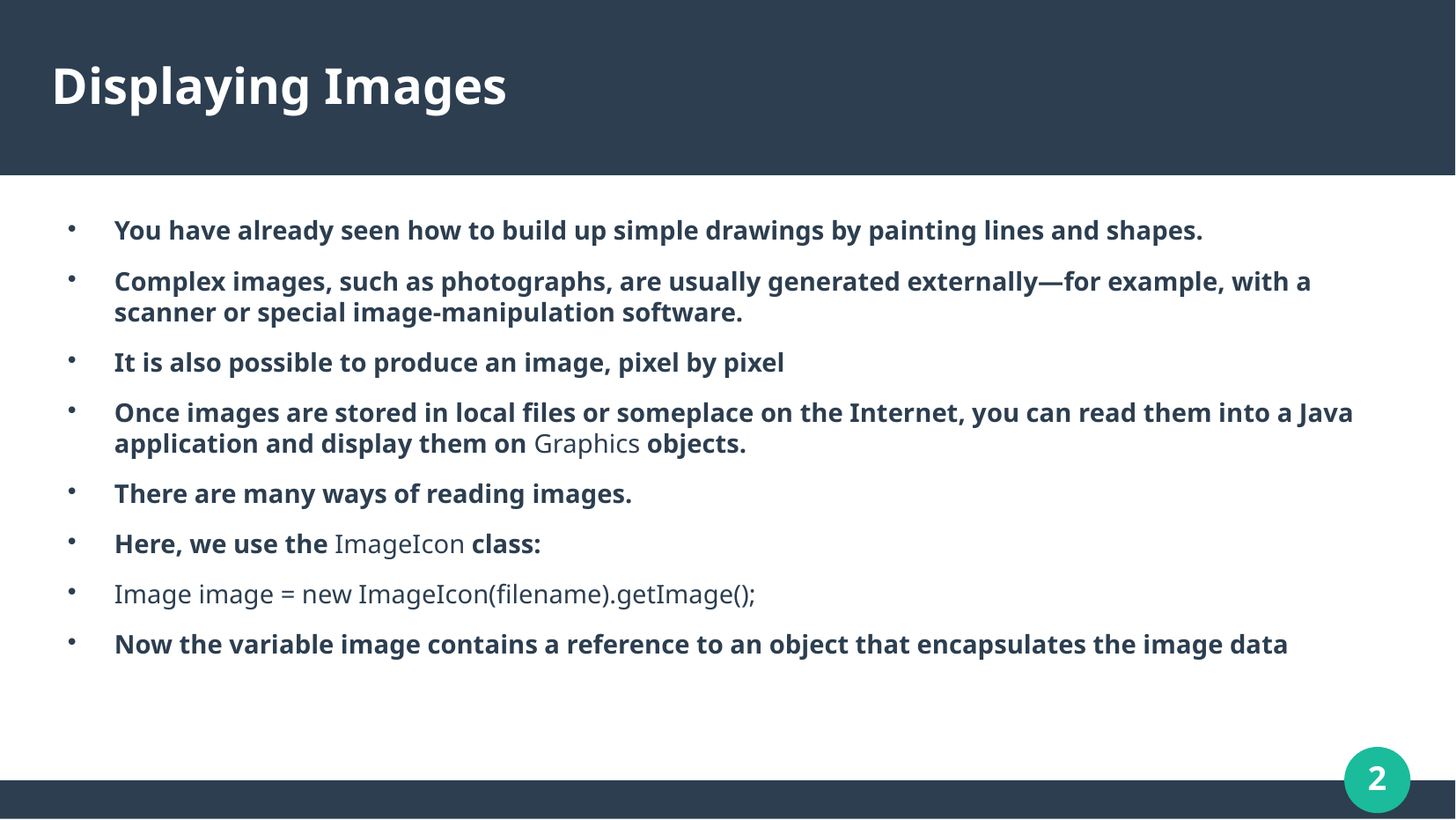

# Displaying Images
You have already seen how to build up simple drawings by painting lines and shapes.
Complex images, such as photographs, are usually generated externally—for example, with a scanner or special image-manipulation software.
It is also possible to produce an image, pixel by pixel
Once images are stored in local files or someplace on the Internet, you can read them into a Java application and display them on Graphics objects.
There are many ways of reading images.
Here, we use the ImageIcon class:
Image image = new ImageIcon(filename).getImage();
Now the variable image contains a reference to an object that encapsulates the image data